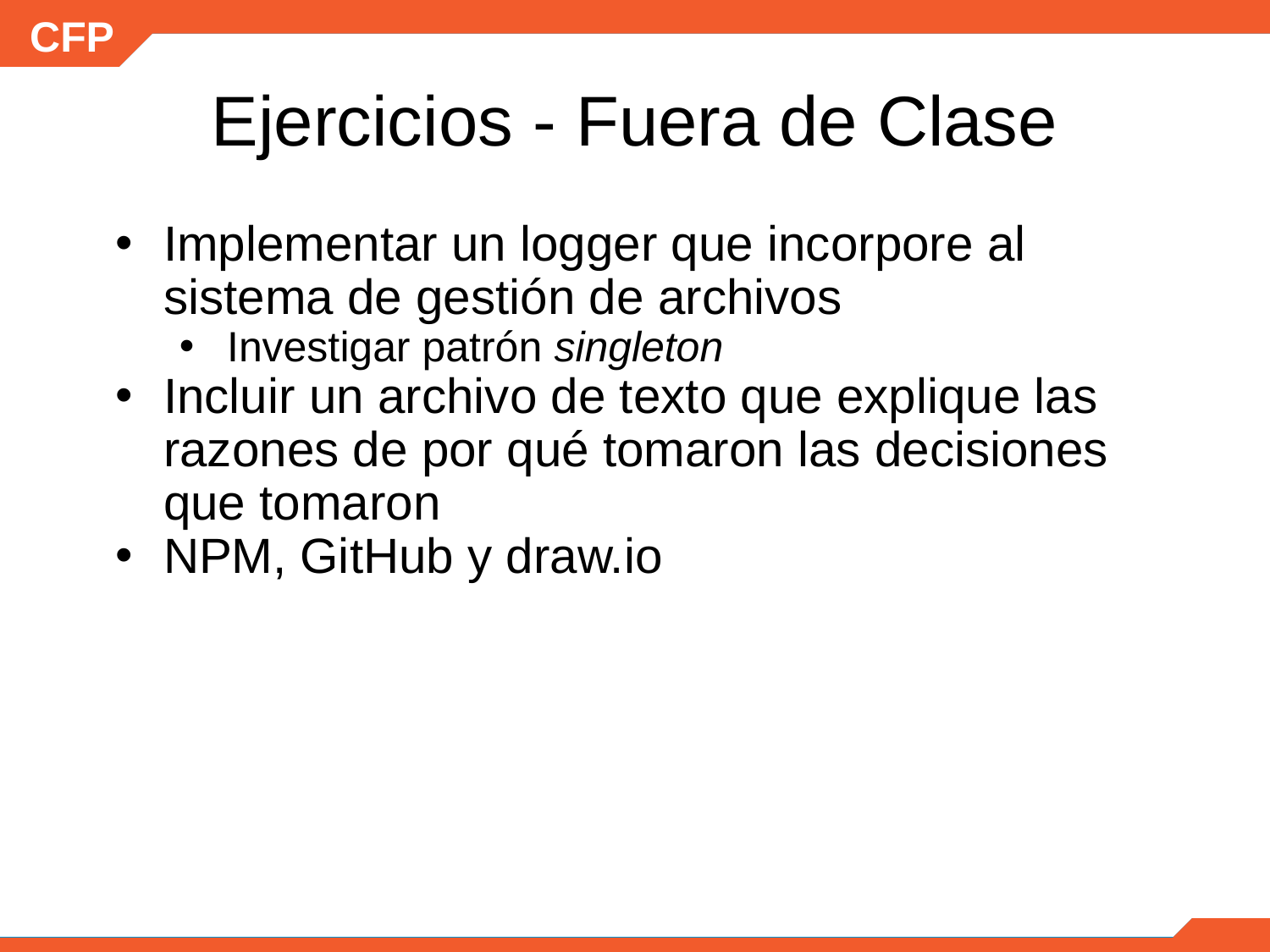

# Ejercicios - Fuera de Clase
Implementar un logger que incorpore al sistema de gestión de archivos
Investigar patrón singleton
Incluir un archivo de texto que explique las razones de por qué tomaron las decisiones que tomaron
NPM, GitHub y draw.io